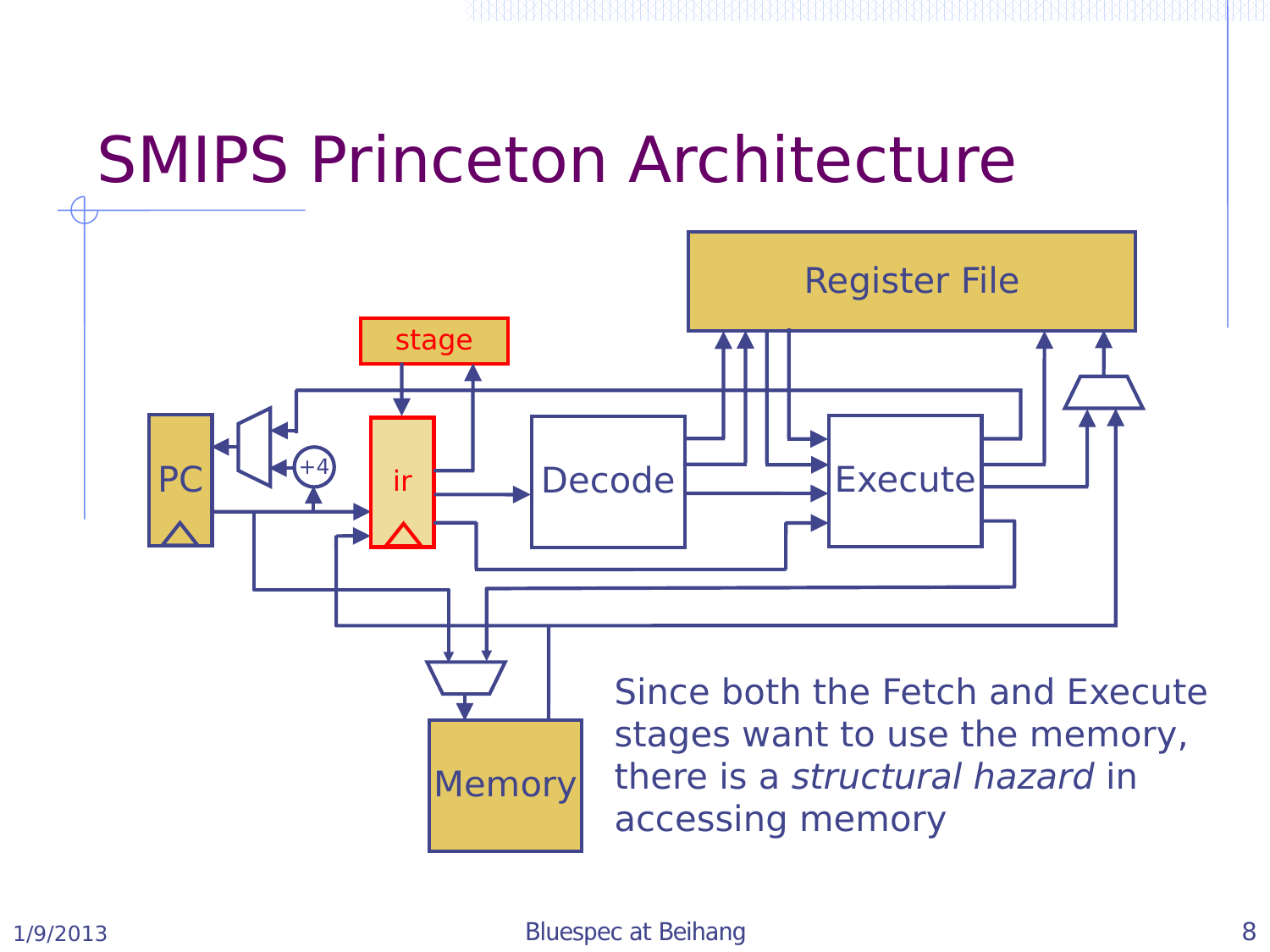

SMIPS Princeton Architecture

Register File

stage

PC
Execute
Decode
ir

+4

Since both the Fetch and Execute stages want to use the memory, there is a structural hazard in accessing memory

Memory
1/9/2013
Bluespec at Beihang
8